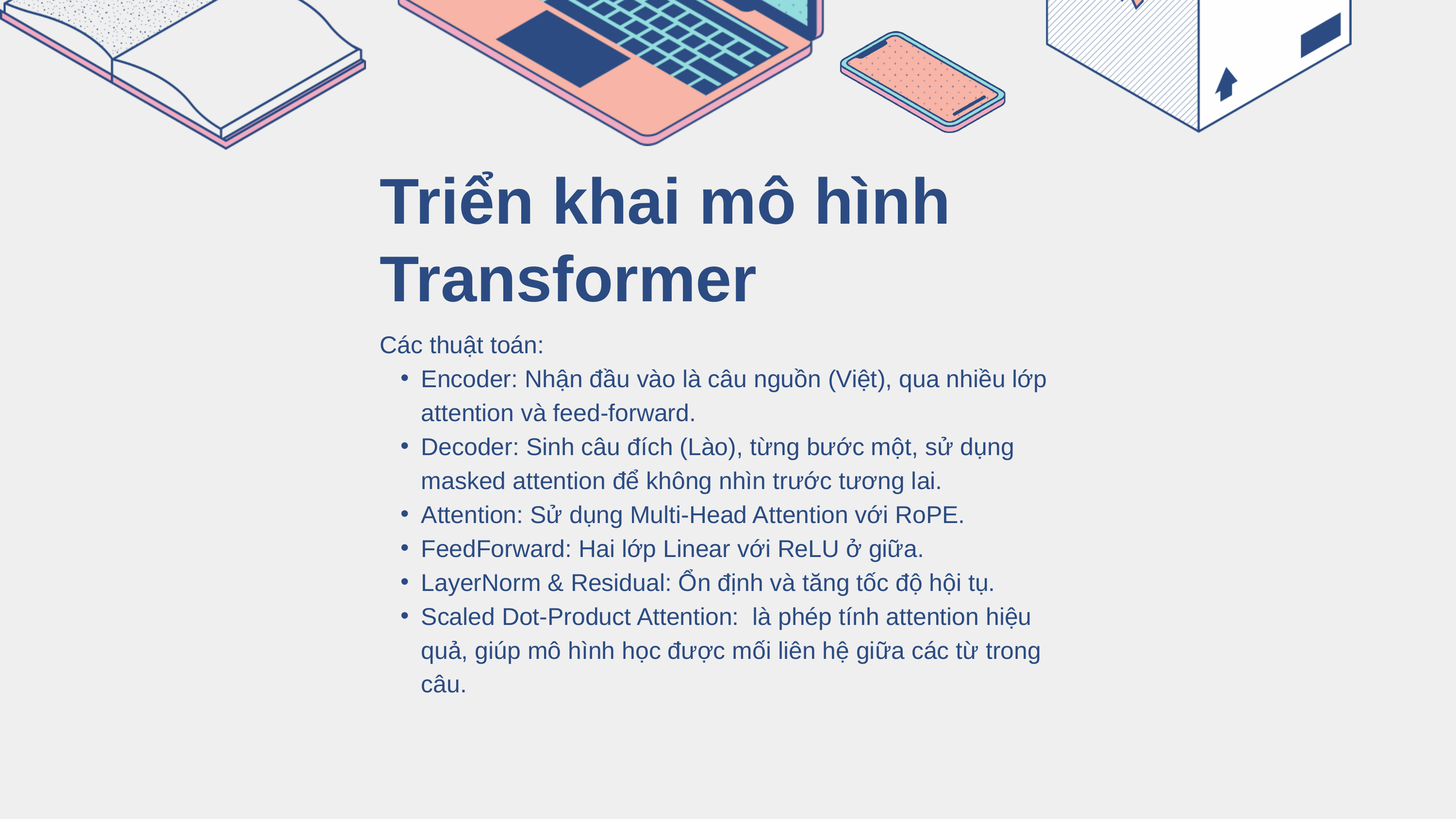

Triển khai mô hình Transformer
Các thuật toán:
Encoder: Nhận đầu vào là câu nguồn (Việt), qua nhiều lớp attention và feed-forward.
Decoder: Sinh câu đích (Lào), từng bước một, sử dụng masked attention để không nhìn trước tương lai.
Attention: Sử dụng Multi-Head Attention với RoPE.
FeedForward: Hai lớp Linear với ReLU ở giữa.
LayerNorm & Residual: Ổn định và tăng tốc độ hội tụ.
Scaled Dot-Product Attention:  là phép tính attention hiệu quả, giúp mô hình học được mối liên hệ giữa các từ trong câu.